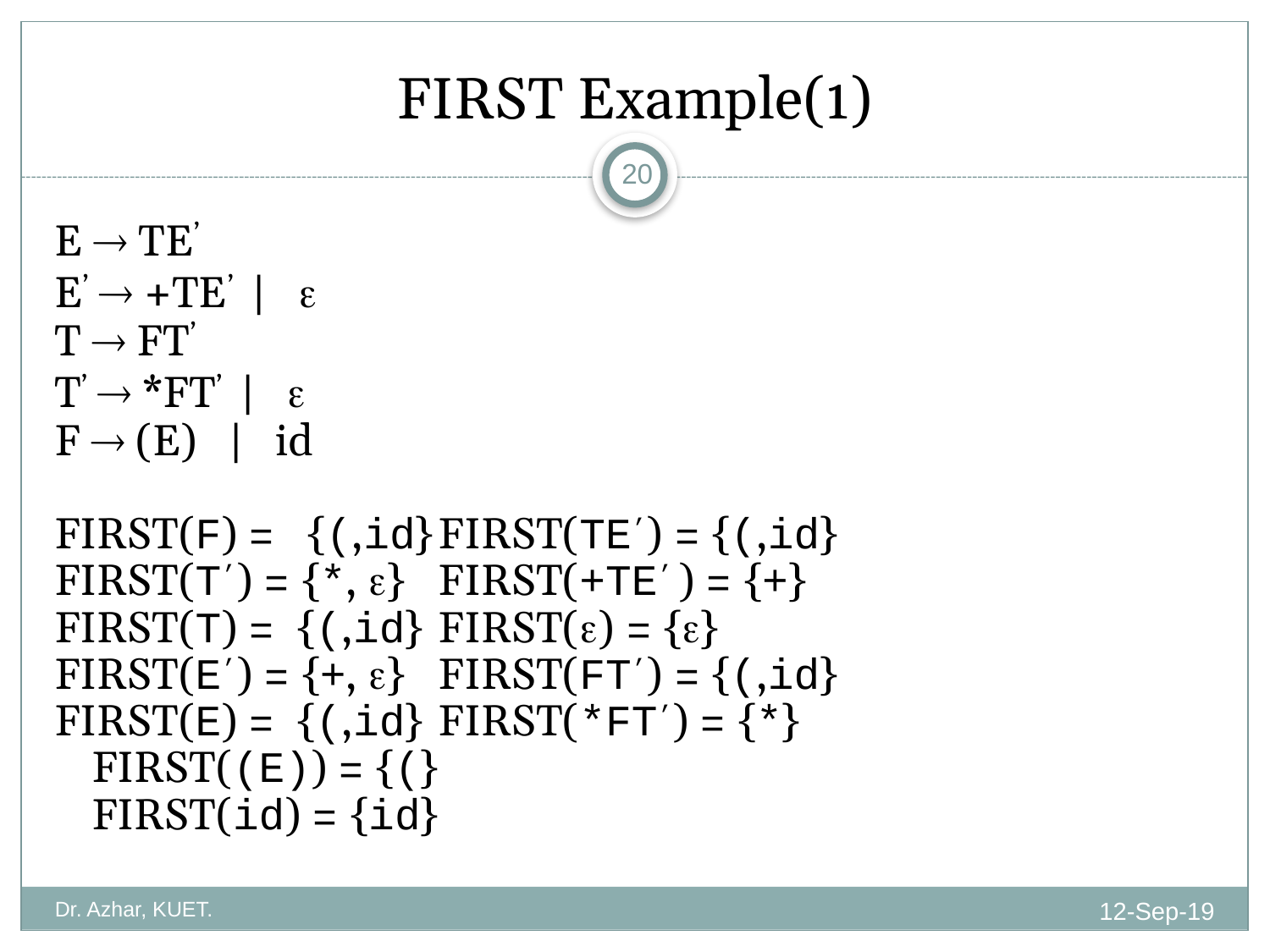

# FIRST Example(1)
20
E → TE’
E’ → +TE’   |   ε
T → FT’
T’ → *FT’   |   ε
F → (E)   |   id

FIRST(F) =   {(,id}		FIRST(TE’) = {(,id}
FIRST(T’) = {*, ε}			FIRST(+TE’ ) = {+}
FIRST(T) =  {(,id}			FIRST(ε) = {ε}
FIRST(E’) = {+, ε}			FIRST(FT’) = {(,id}
FIRST(E) =  {(,id}			FIRST(*FT’) = {*}
						FIRST((E)) = {(}
						FIRST(id) = {id}
12-Sep-19
Dr. Azhar, KUET.